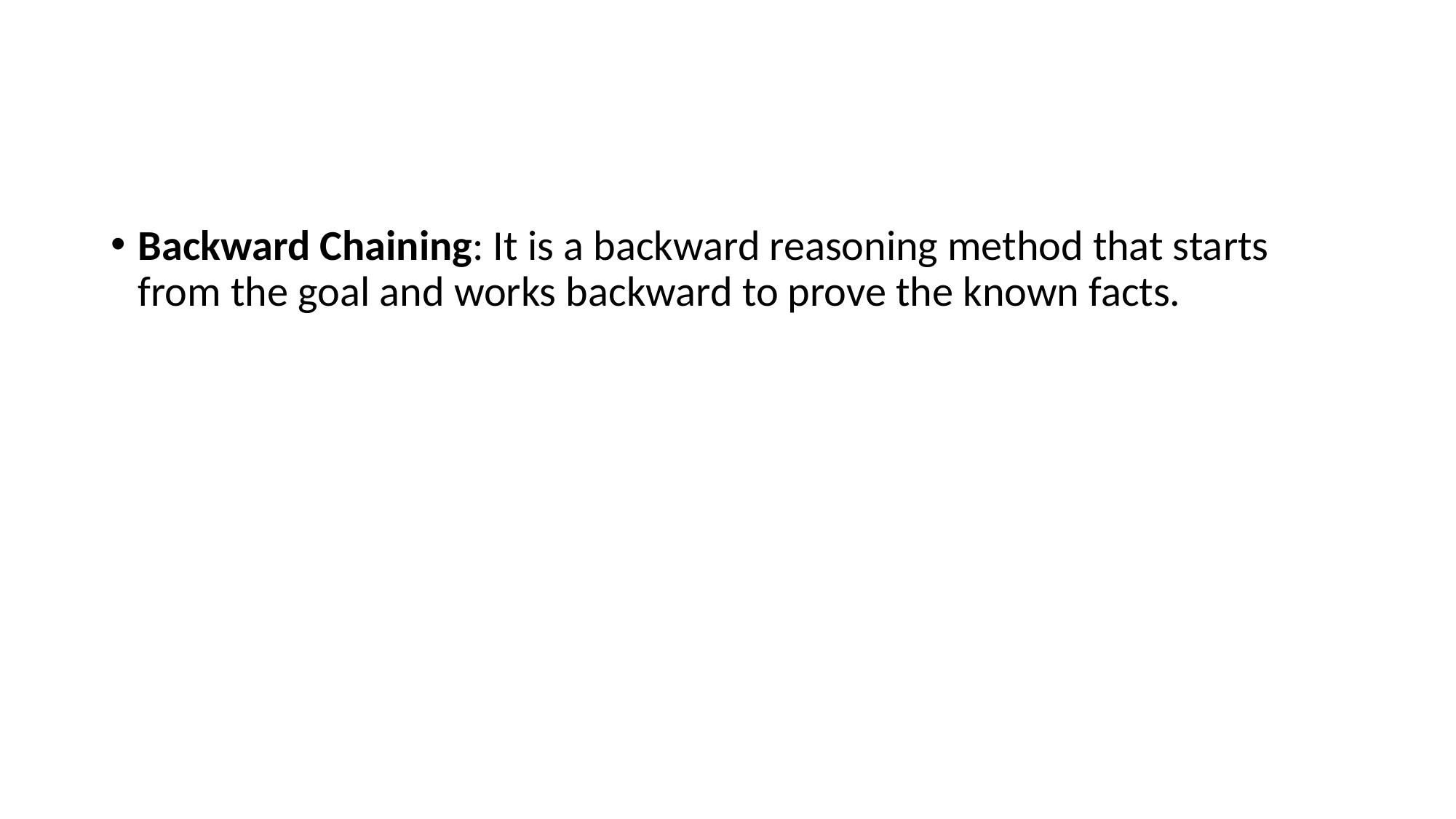

#
Backward Chaining: It is a backward reasoning method that starts from the goal and works backward to prove the known facts.